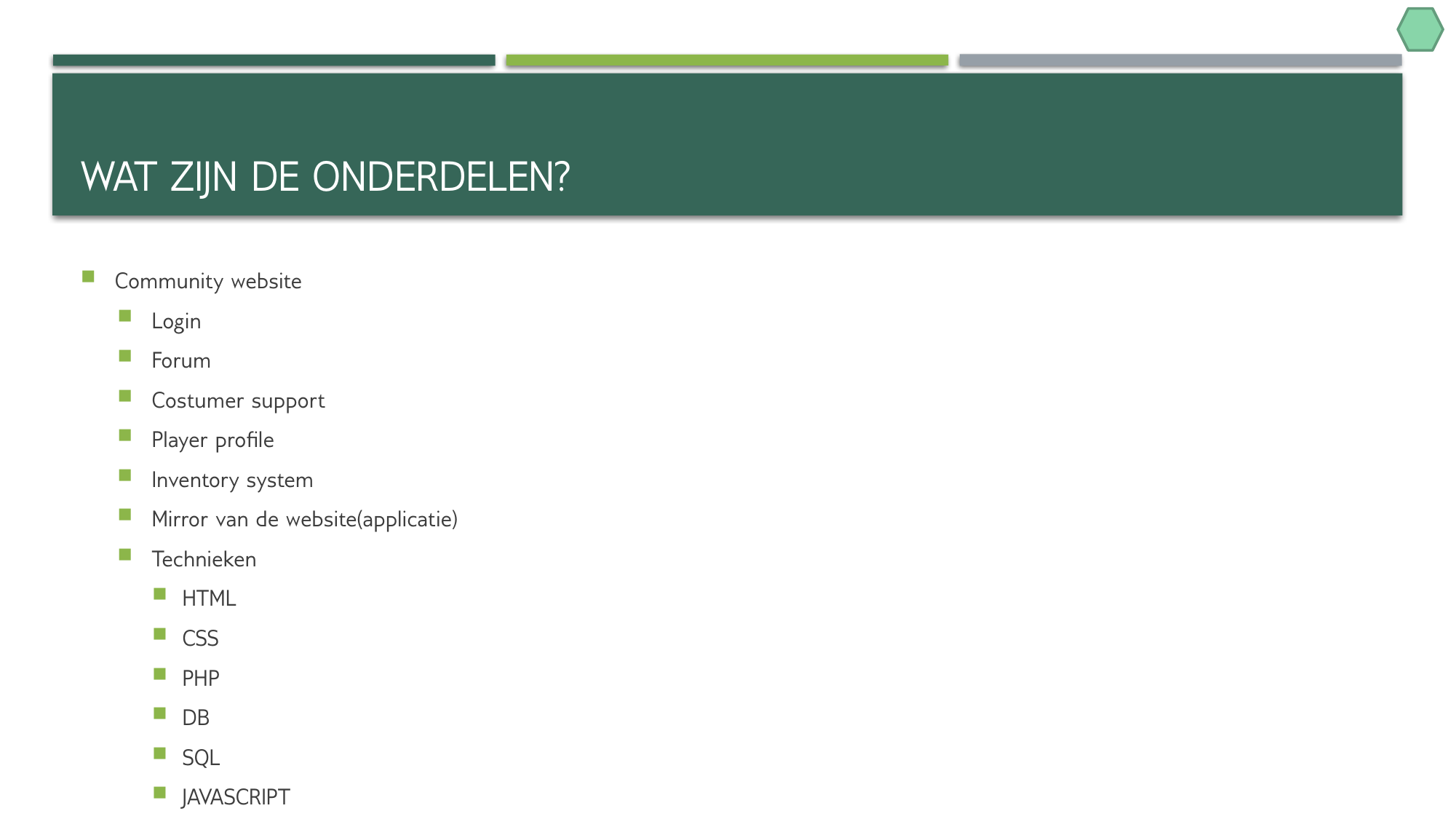

# wat zijn de onderdelen?
Community website
Login
Forum
Costumer support
Player profile
Inventory system
Mirror van de website(applicatie)
Technieken
HTML
CSS
PHP
DB
SQL
JAVASCRIPT
C#